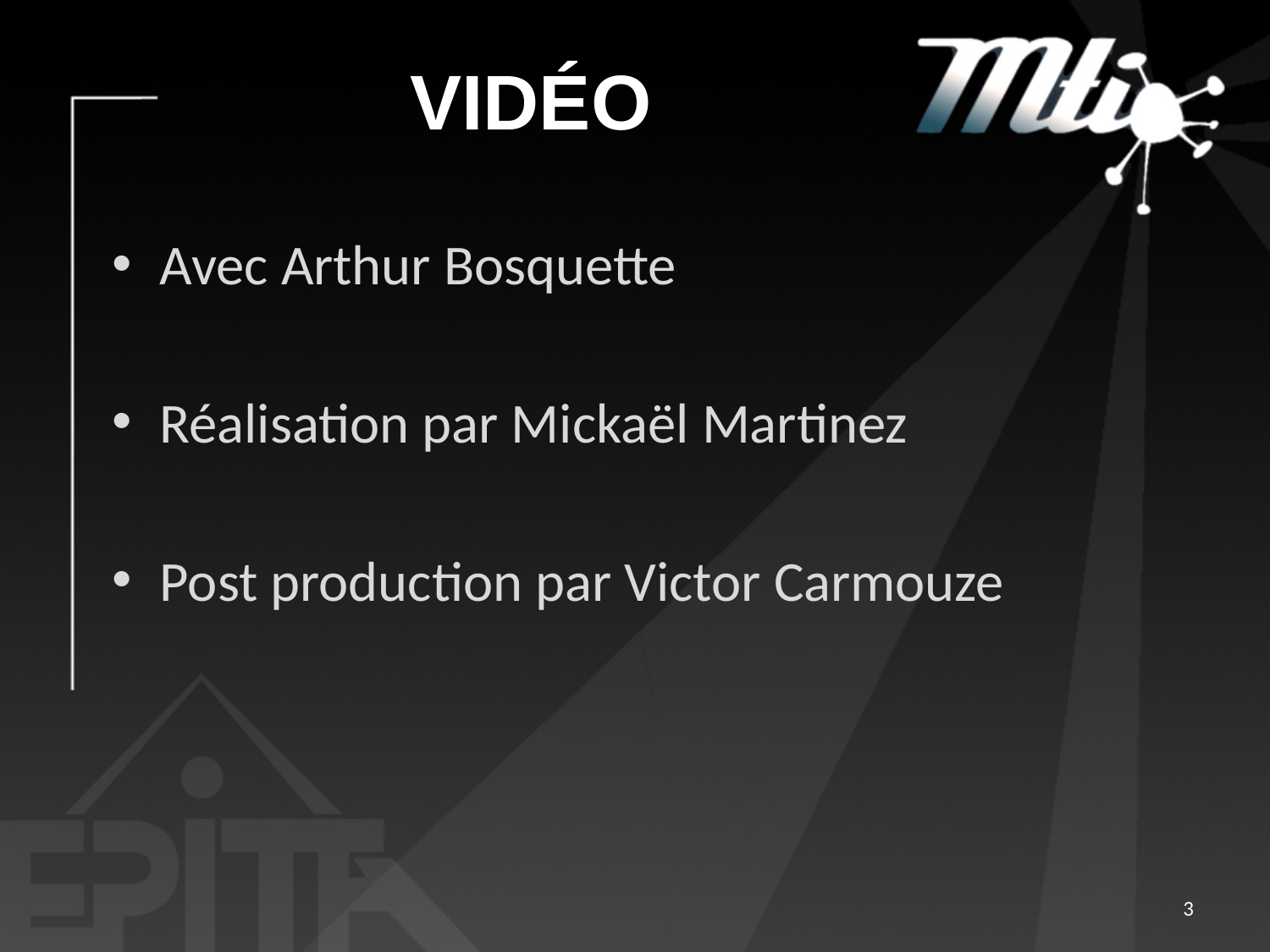

# Vidéo
Avec Arthur Bosquette

Réalisation par Mickaël Martinez

Post production par Victor Carmouze
3